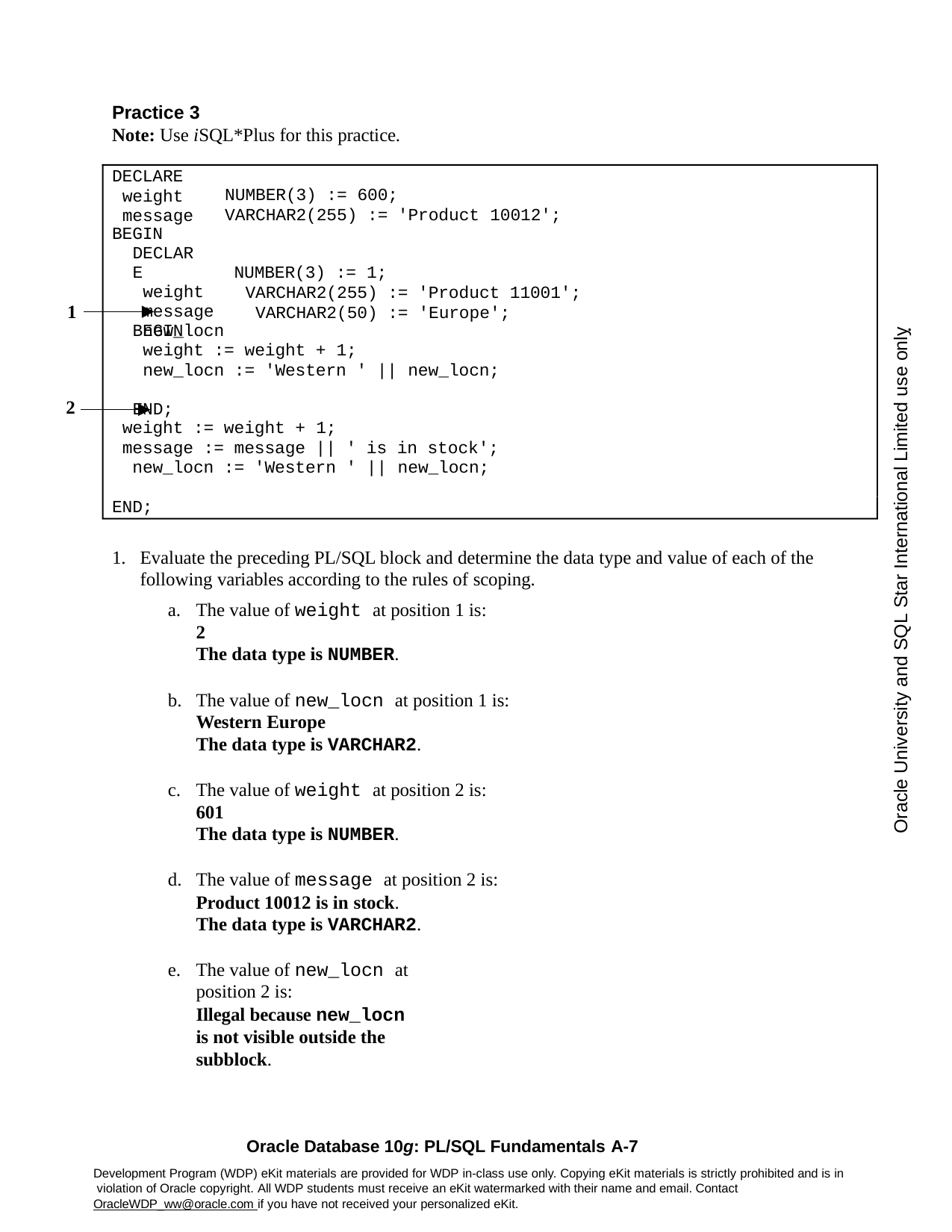

Practice 3
Note: Use iSQL*Plus for this practice.
DECLARE
weight  message
BEGIN
DECLARE
weight  message  new_locn

NUMBER(3) := 600;
VARCHAR2(255) := 'Product 10012';
NUMBER(3) := 1;
VARCHAR2(255) := 'Product 11001';  VARCHAR2(50) := 'Europe';
1

BEGIN
weight := weight + 1;
new_locn := 'Western ' || new_locn;
Oracle University and SQL Star International Limited use onlyฺ
2
END;
weight := weight + 1;
message := message || ' is in stock';  new_locn := 'Western ' || new_locn;

END;

Evaluate the preceding PL/SQL block and determine the data type and value of each of the  following variables according to the rules of scoping.
The value of weight at position 1 is:
2
The data type is NUMBER.

The value of new_locn at position 1 is:
Western Europe
The data type is VARCHAR2.

The value of weight at position 2 is:
601
The data type is NUMBER.

The value of message at position 2 is:
Product 10012 is in stock.  The data type is VARCHAR2.

The value of new_locn at position 2 is:
Illegal because new_locn is not visible outside the subblock.
Oracle Database 10g: PL/SQL Fundamentals A-7
Development Program (WDP) eKit materials are provided for WDP in-class use only. Copying eKit materials is strictly prohibited and is in  violation of Oracle copyright. All WDP students must receive an eKit watermarked with their name and email. Contact  OracleWDP_ww@oracle.com if you have not received your personalized eKit.